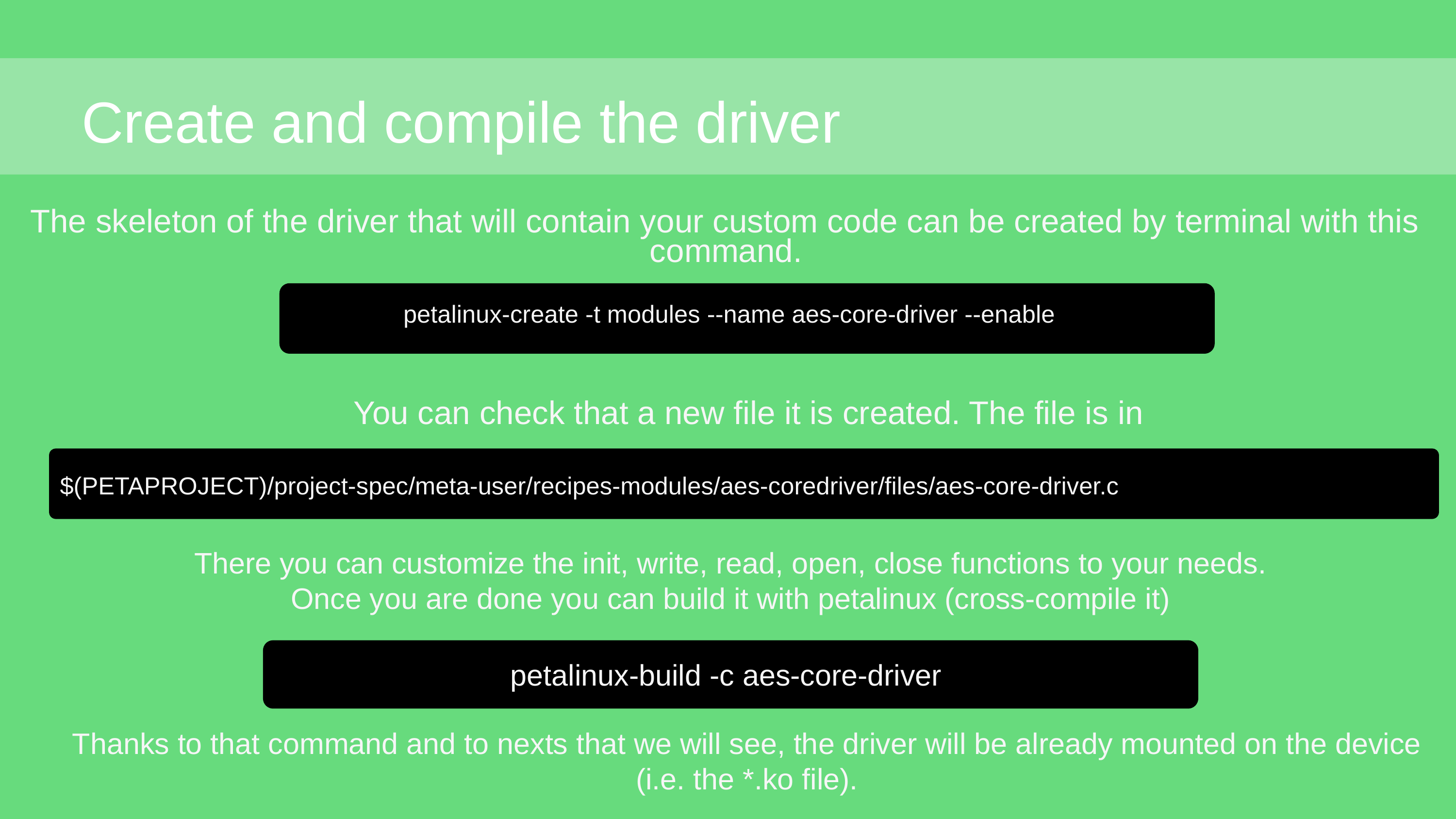

Create and compile the driver
The skeleton of the driver that will contain your custom code can be created by terminal with this command.

 petalinux-create -t modules --name aes-core-driver --enable

You can check that a new file it is created. The file is in

$(PETAPROJECT)/project-spec/meta-user/recipes-modules/aes-coredriver/files/aes-core-driver.c

There you can customize the init, write, read, open, close functions to your needs.
Once you are done you can build it with petalinux (cross-compile it)

petalinux-build -c aes-core-driver
Thanks to that command and to nexts that we will see, the driver will be already mounted on the device (i.e. the *.ko file).